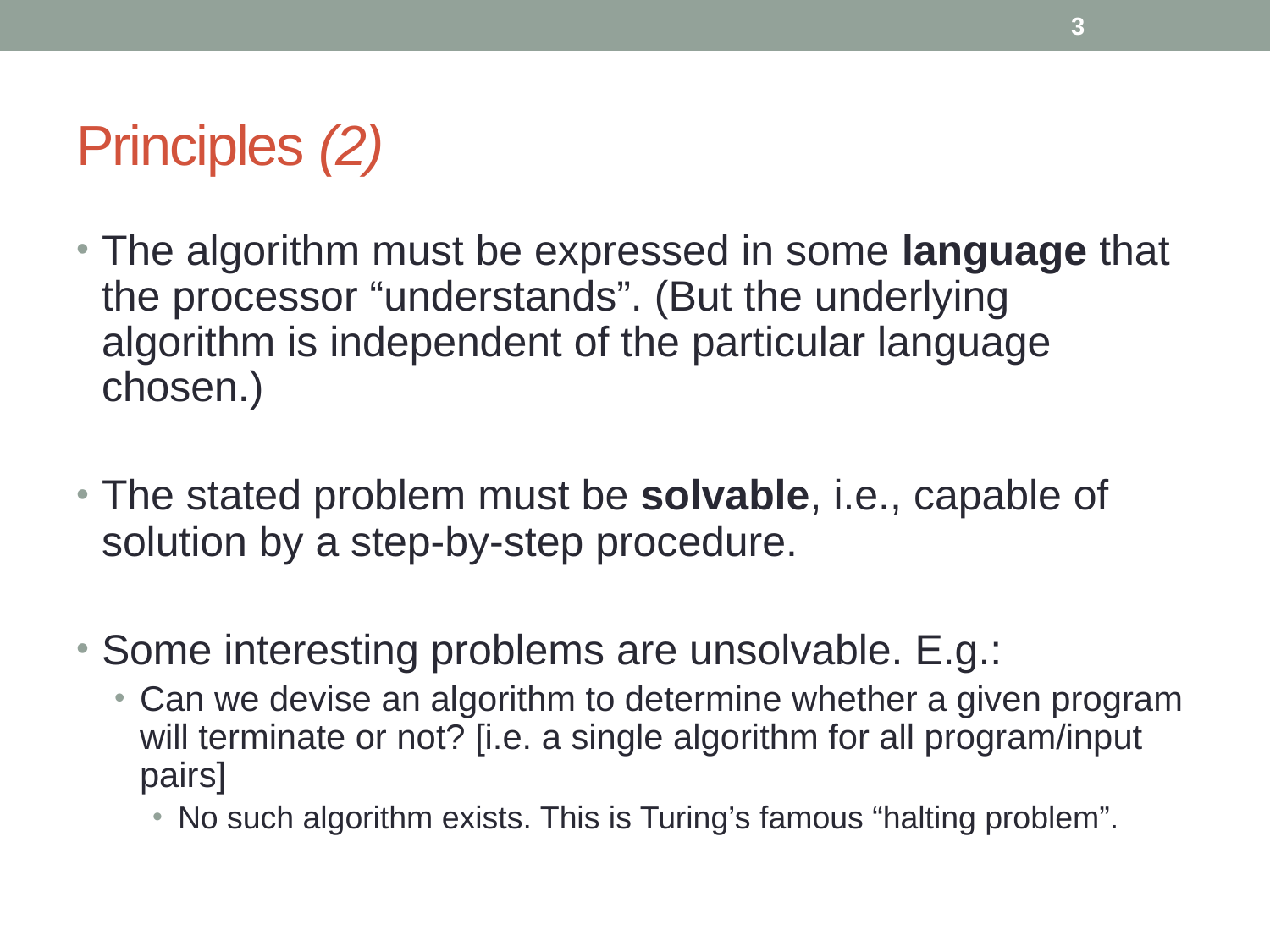

3
# Principles (2)
The algorithm must be expressed in some language that the processor “understands”. (But the underlying algorithm is independent of the particular language chosen.)

The stated problem must be solvable, i.e., capable of solution by a step-by-step procedure.

Some interesting problems are unsolvable. E.g.:
Can we devise an algorithm to determine whether a given program will terminate or not? [i.e. a single algorithm for all program/input pairs]
No such algorithm exists. This is Turing’s famous “halting problem”.